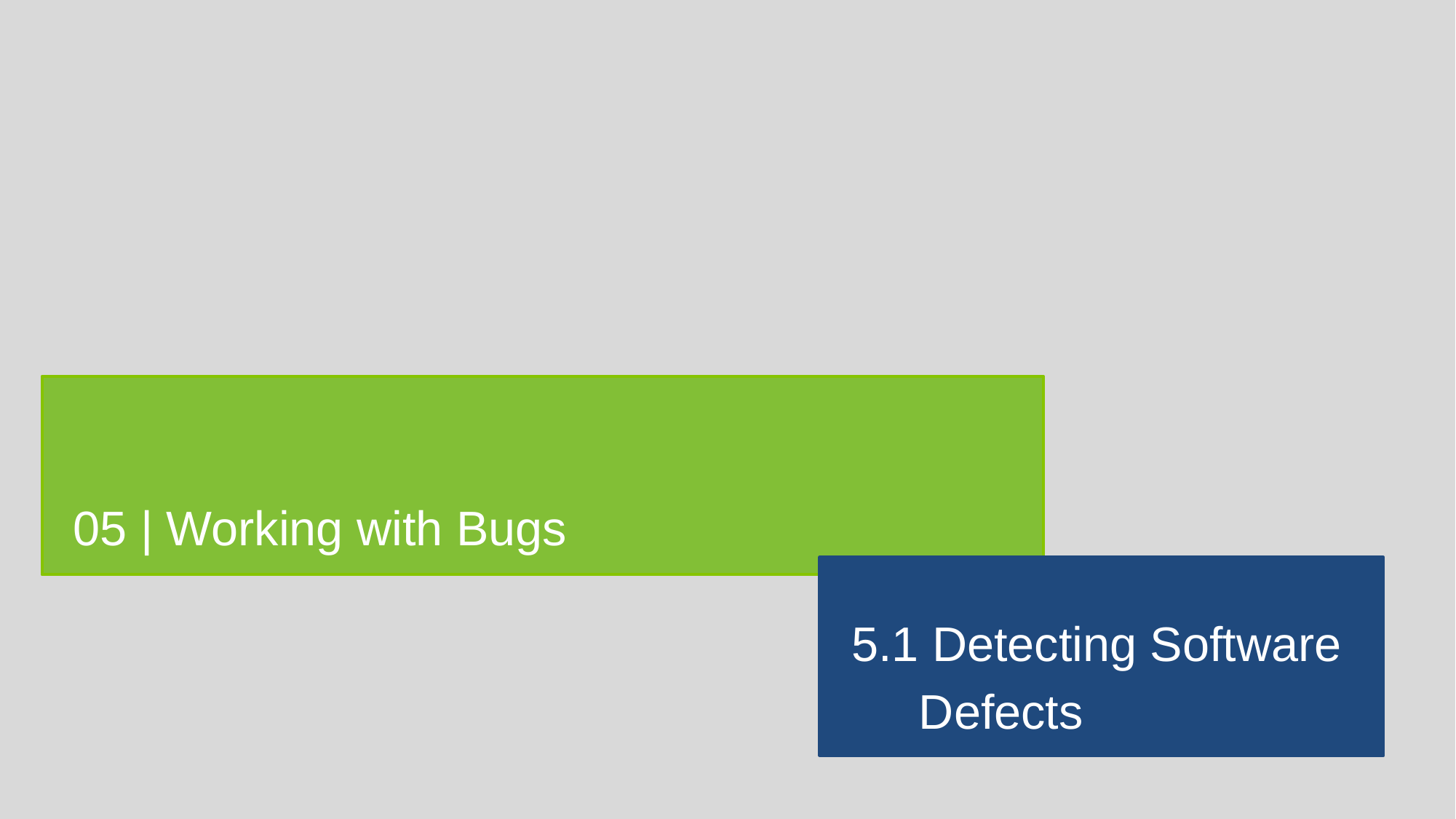

05 | Working with Bugs

5.1 Detecting Software
     Defects